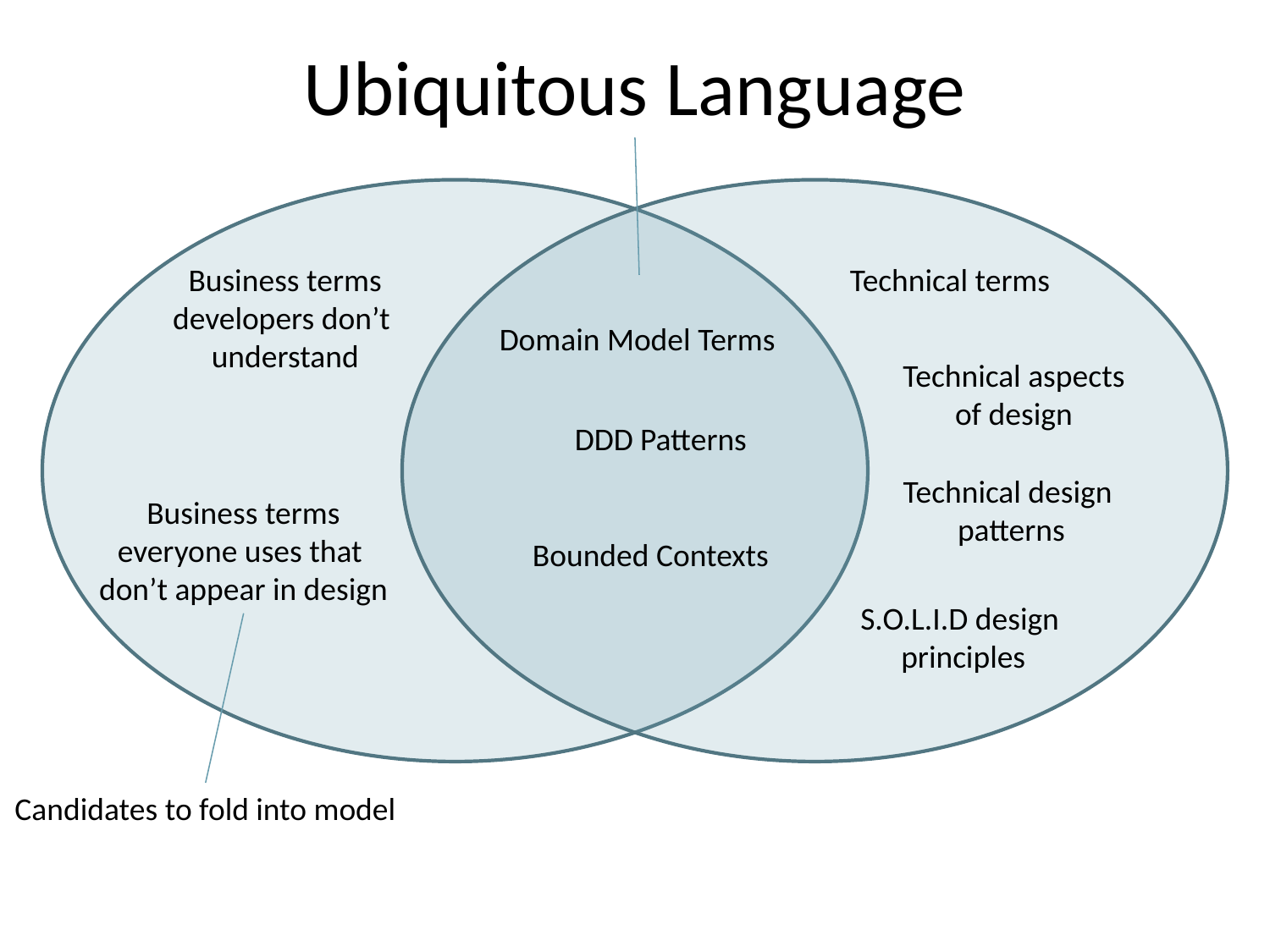

# Ubiquitous Language

Business terms
developers don’t
understand
Technical terms

Domain Model Terms
Technical aspects
of design
DDD Patterns
Technical design
patterns
Business terms
everyone uses that
don’t appear in design
Bounded Contexts
S.O.L.I.D design
principles
Candidates to fold into model